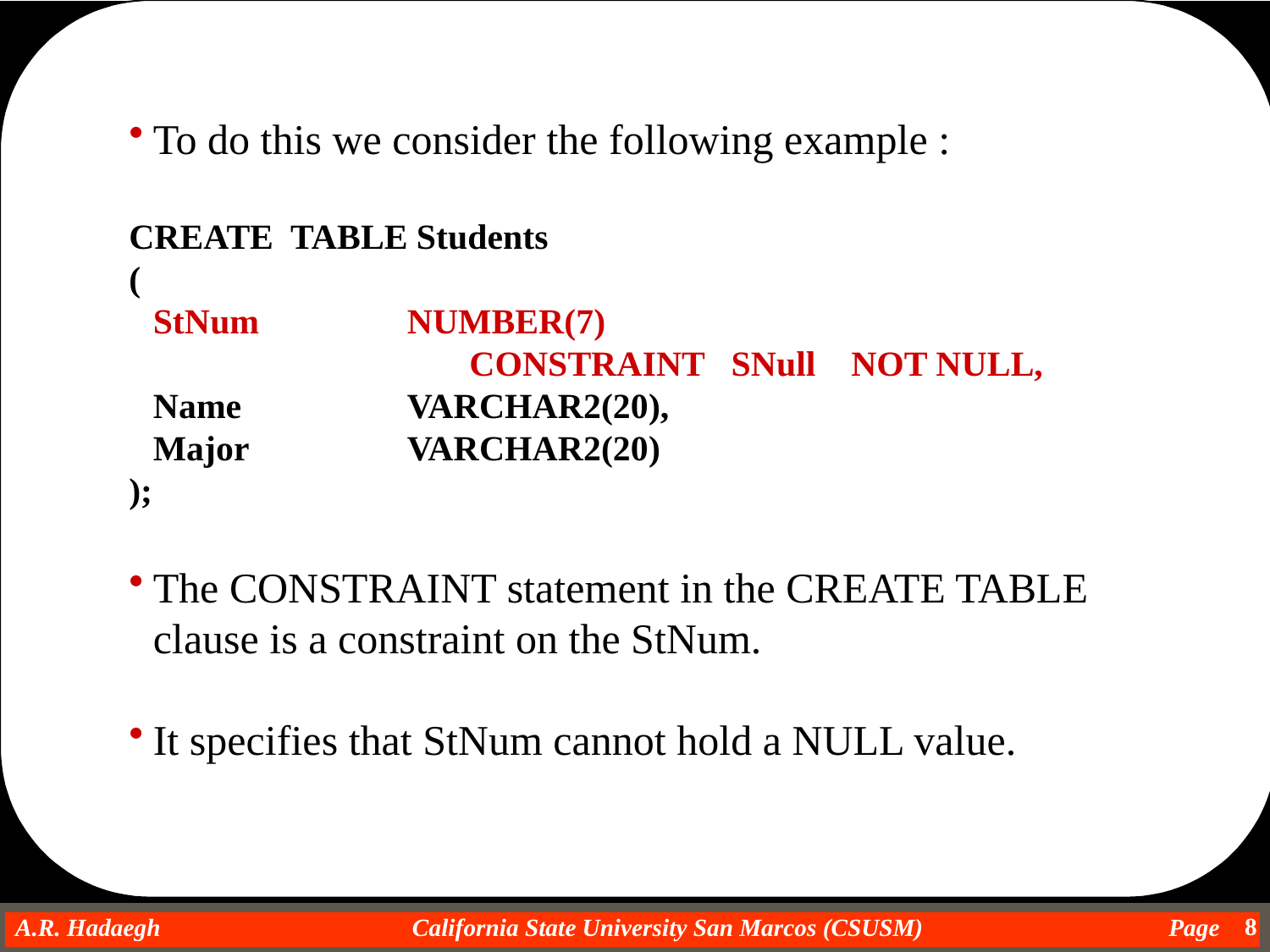

To do this we consider the following example :

CREATE  TABLE Students
(
	StNum   	NUMBER(7)
			       CONSTRAINT   SNull    NOT NULL,
	Name		VARCHAR2(20),
	Major		VARCHAR2(20)
);

The CONSTRAINT statement in the CREATE TABLE clause is a constraint on the StNum.

It specifies that StNum cannot hold a NULL value.
8